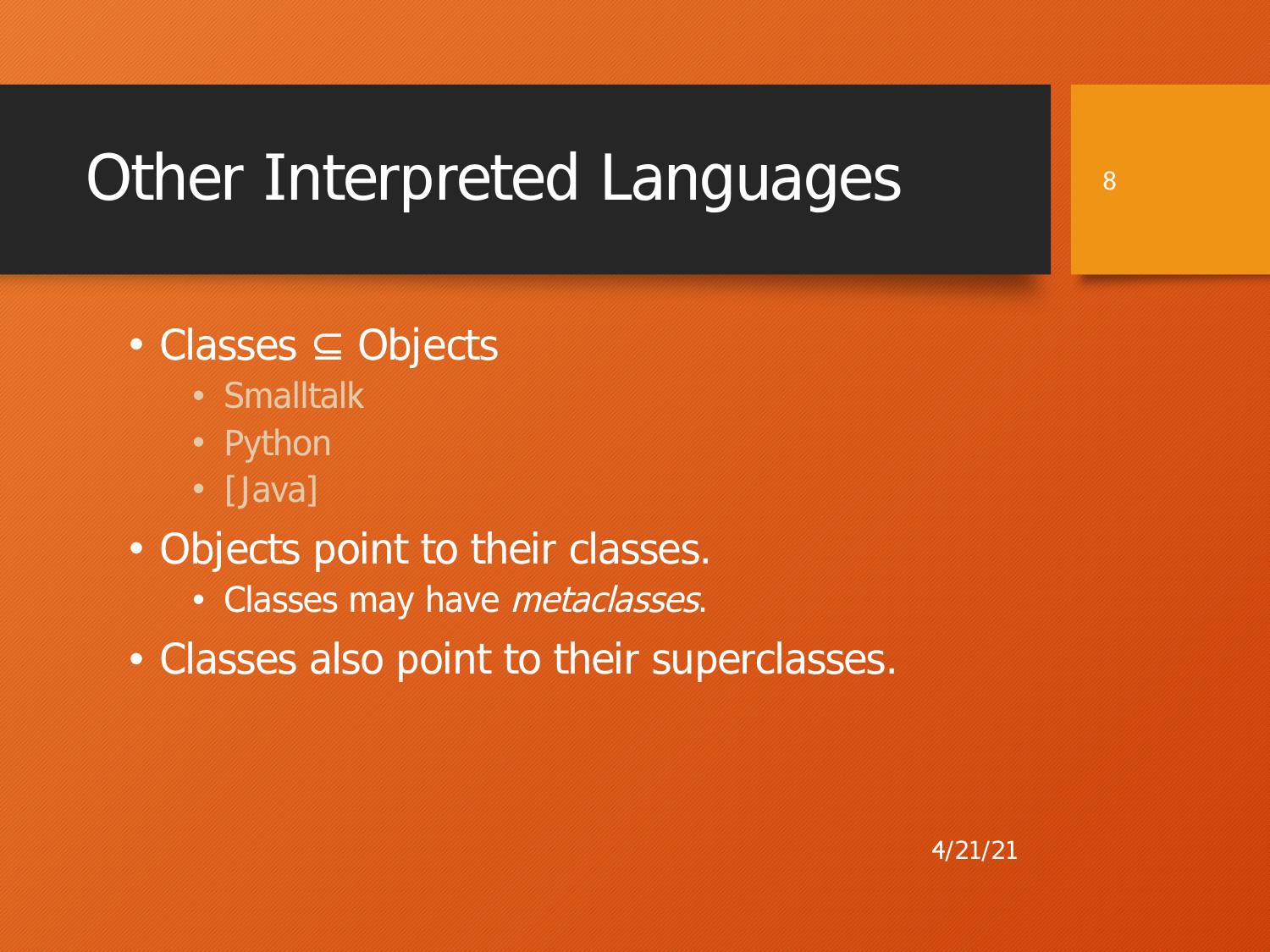

# Other Interpreted Languages
8
Classes ⊆ Objects
Smalltalk
Python
[Java]
Objects point to their classes.
Classes may have metaclasses.
Classes also point to their superclasses.
4/21/21